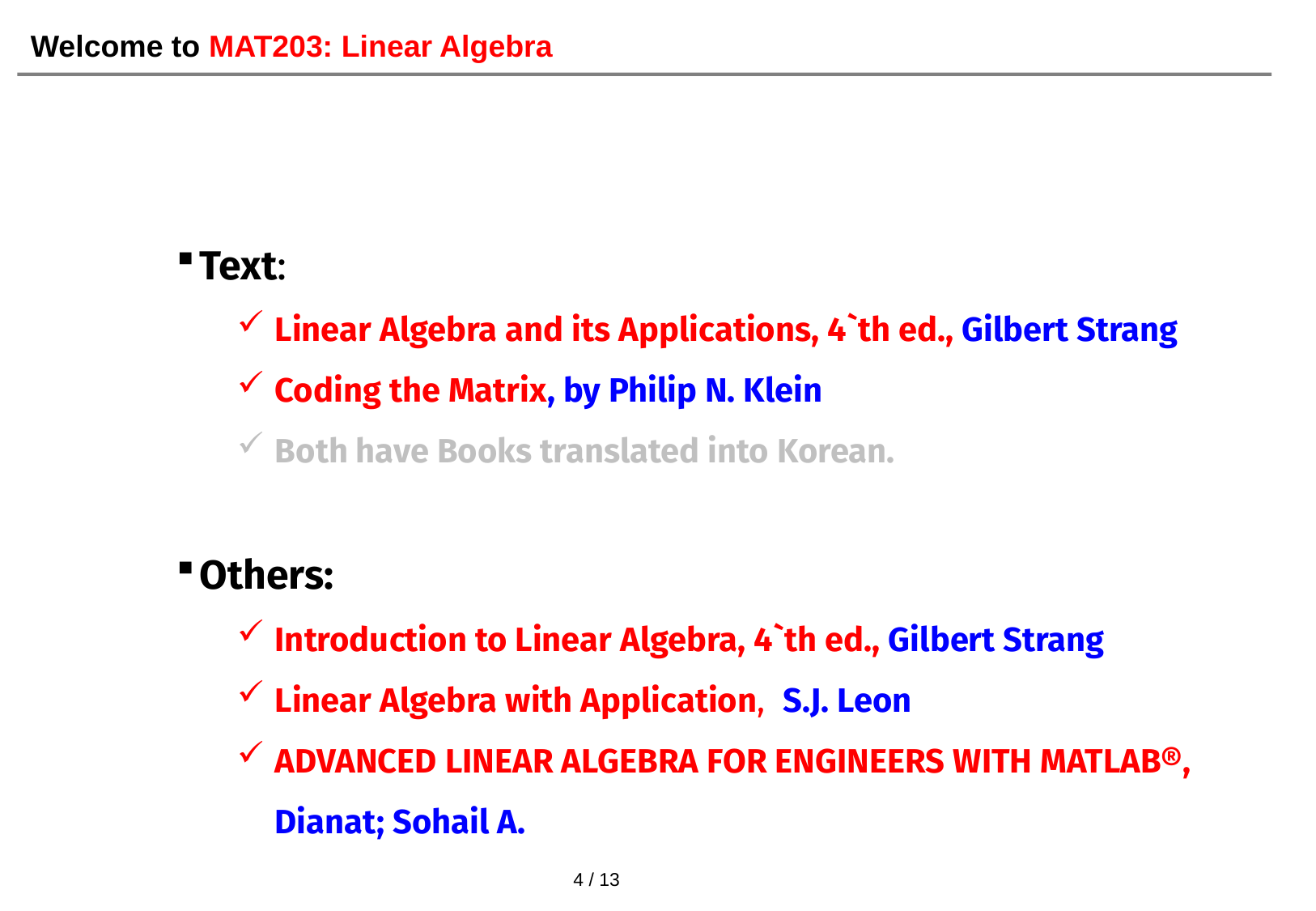

Welcome to MAT203: Linear Algebra
Text:
Linear Algebra and its Applications, 4`th ed., Gilbert Strang
Coding the Matrix, by Philip N. Klein
Both have Books translated into Korean.
Others:
Introduction to Linear Algebra, 4`th ed., Gilbert Strang
Linear Algebra with Application,  S.J. Leon
ADVANCED LINEAR ALGEBRA FOR ENGINEERS WITH MATLAB®, Dianat; Sohail A.